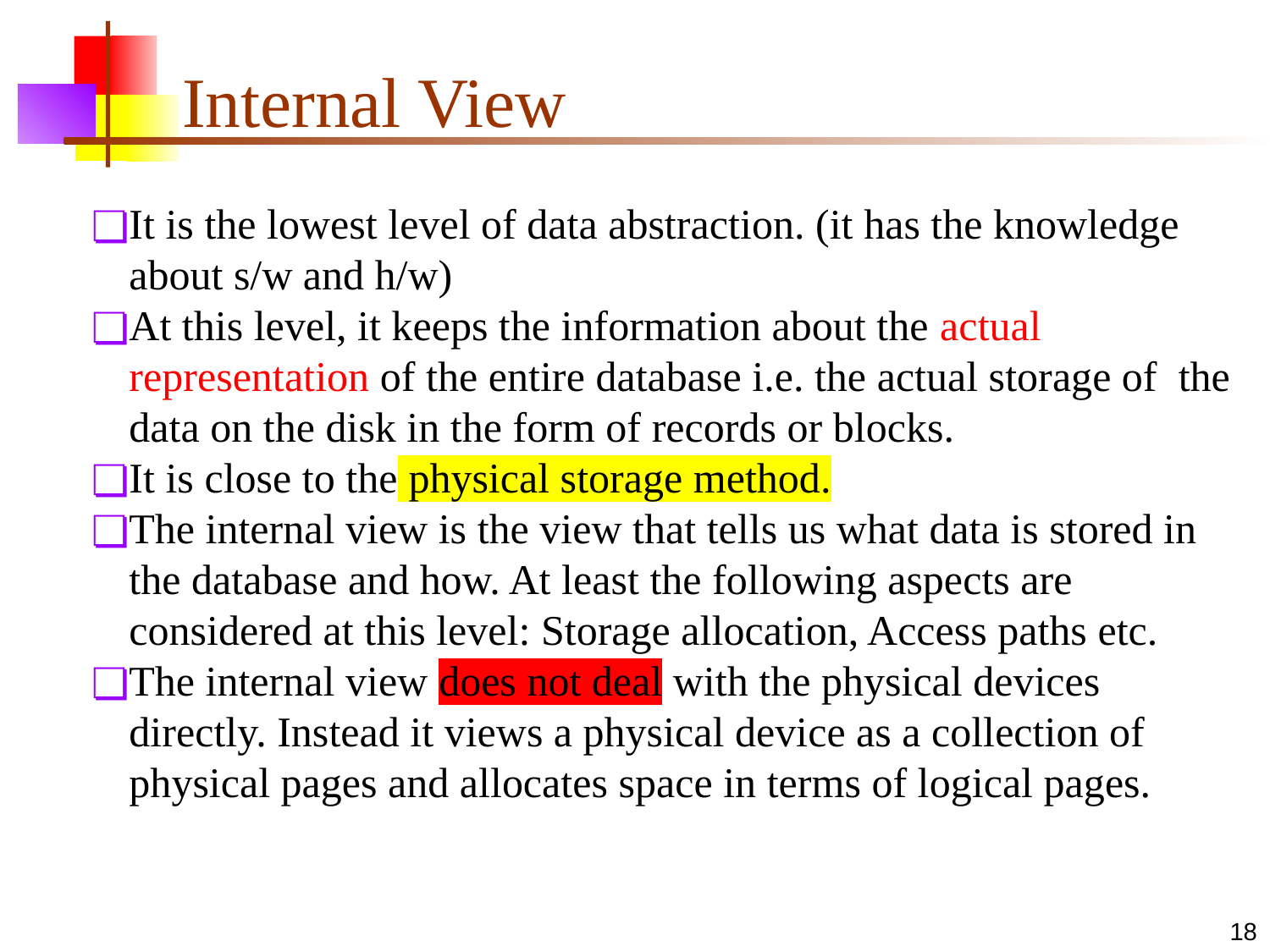

# Internal View
It is the lowest level of data abstraction. (it has the knowledge  about s/w and h/w)
At this level, it keeps the information about the actual  representation of the entire database i.e. the actual storage of  the data on the disk in the form of records or blocks.
It is close to the physical storage method.
The internal view is the view that tells us what data is stored in  the database and how. At least the following aspects are  considered at this level: Storage allocation, Access paths etc.
The internal view does not deal with the physical devices  directly. Instead it views a physical device as a collection of  physical pages and allocates space in terms of logical pages.

18